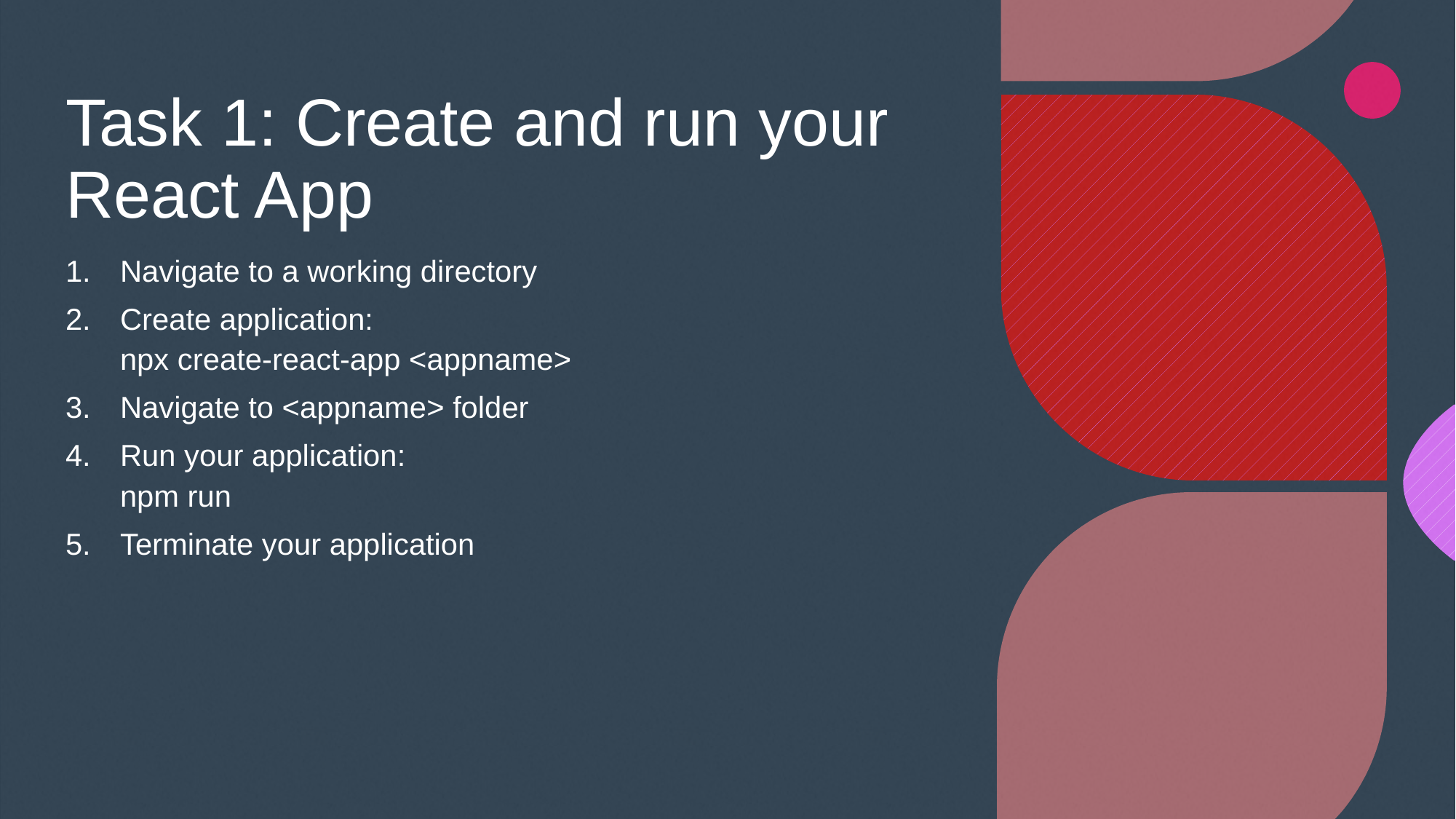

# Task 1: Create and run your React App
Navigate to a working directory
Create application:
npx create-react-app <appname>
Navigate to <appname> folder
Run your application:
npm run
Terminate your application